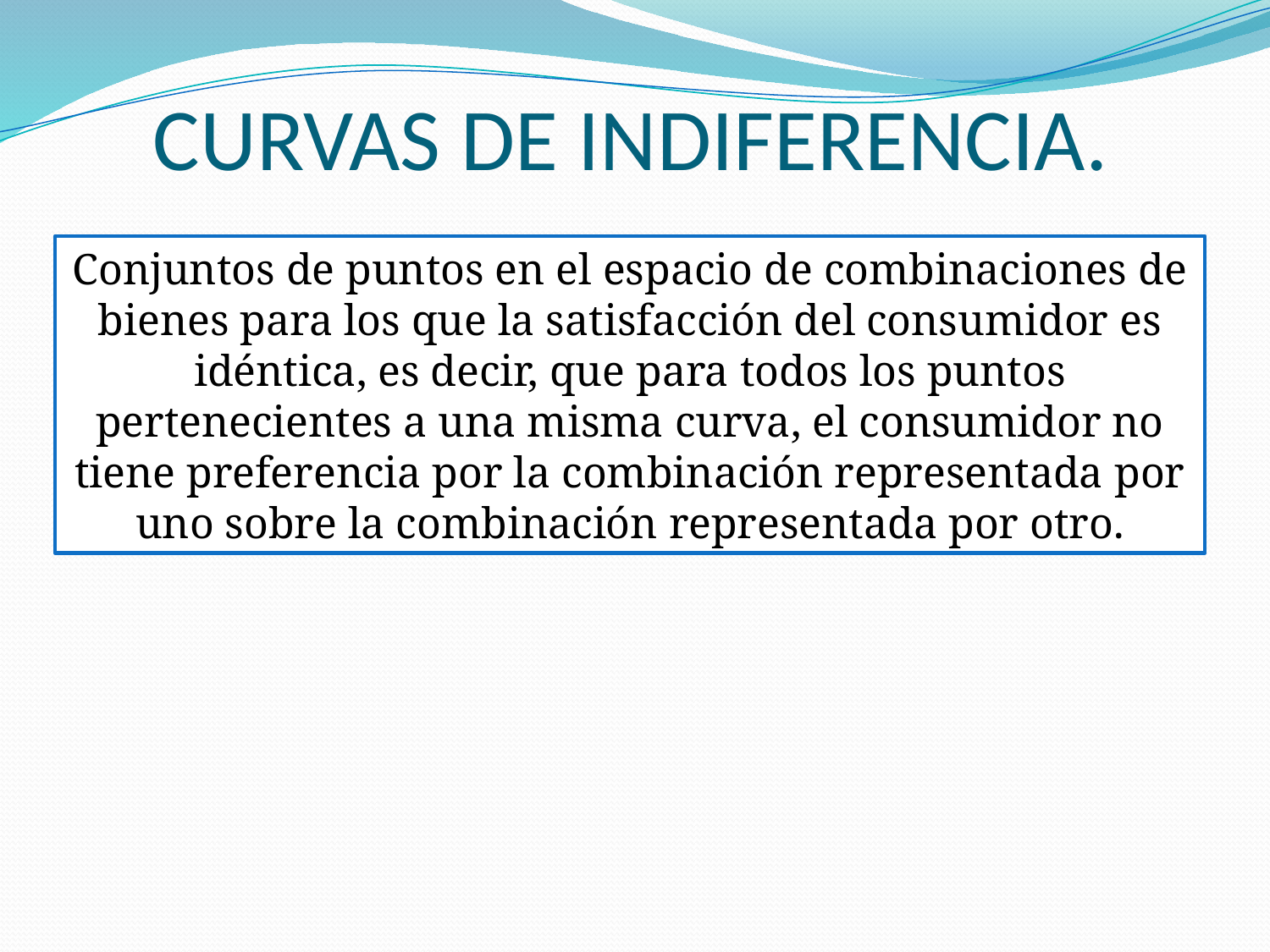

CURVAS DE INDIFERENCIA.
Conjuntos de puntos en el espacio de combinaciones de bienes para los que la satisfacción del consumidor es idéntica, es decir, que para todos los puntos pertenecientes a una misma curva, el consumidor no tiene preferencia por la combinación representada por uno sobre la combinación representada por otro.